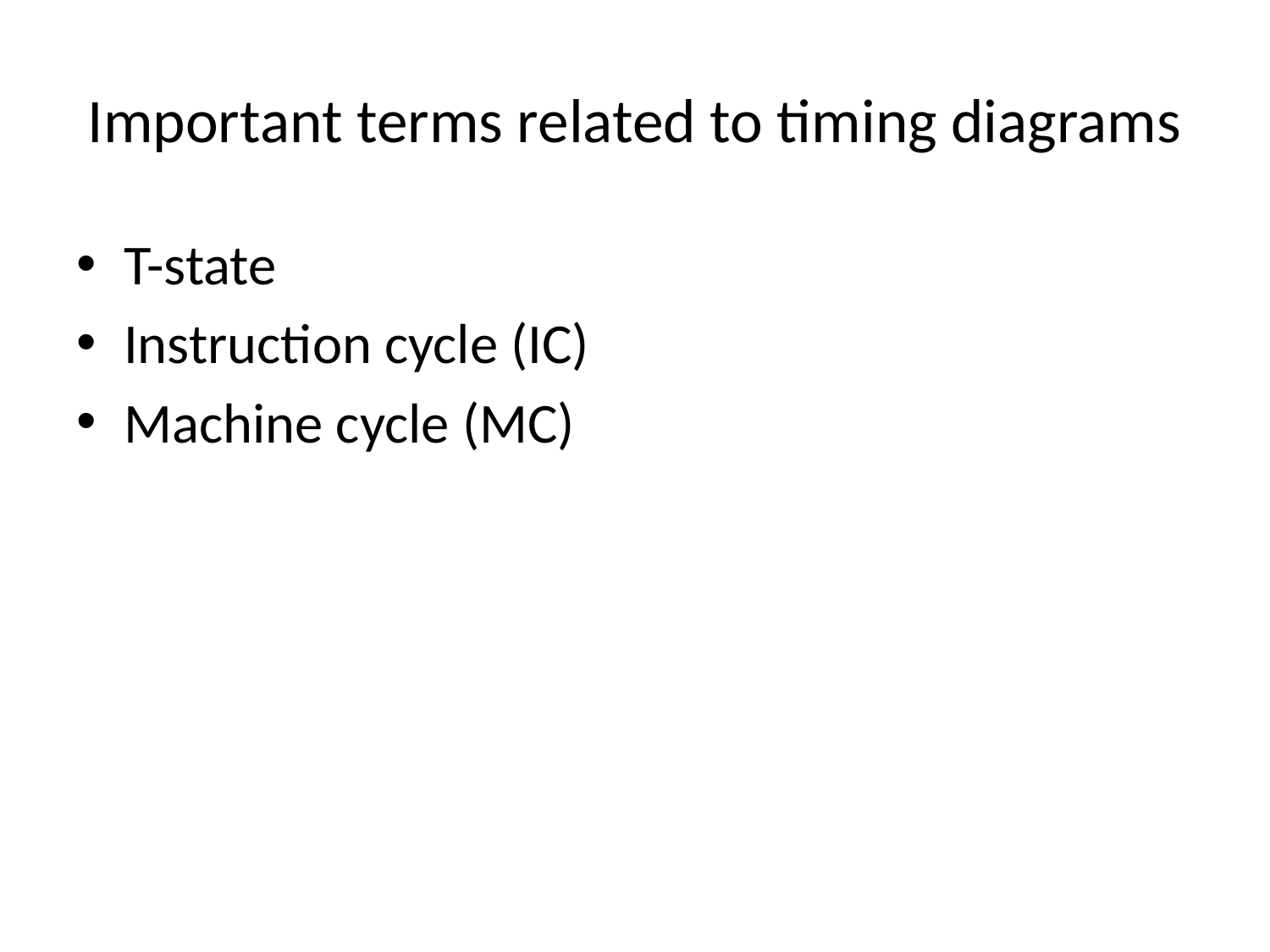

# Important terms related to timing diagrams
T-state
Instruction cycle (IC)
Machine cycle (MC)